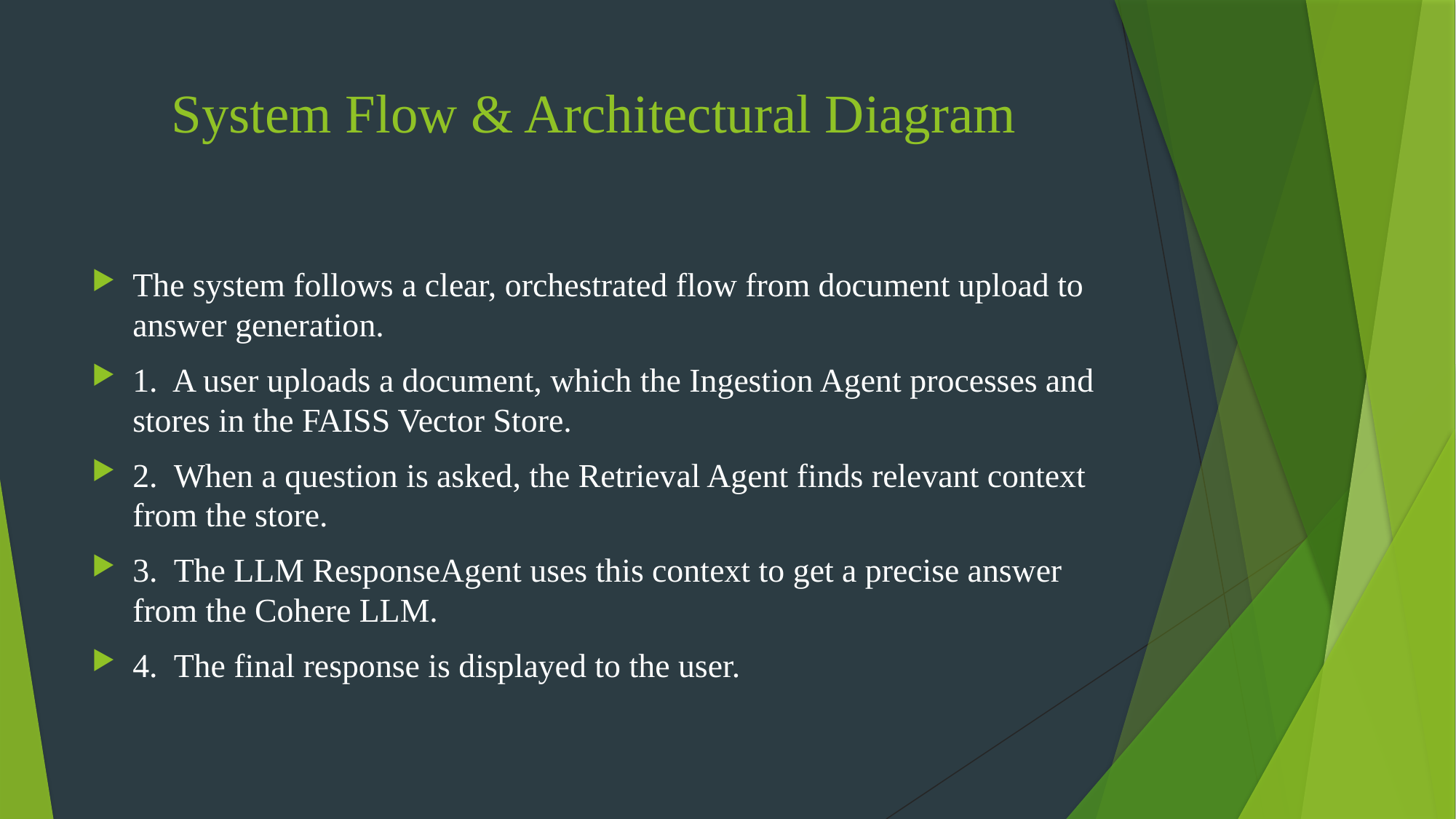

# System Flow & Architectural Diagram
The system follows a clear, orchestrated flow from document upload to answer generation.
1.  A user uploads a document, which the Ingestion Agent processes and stores in the FAISS Vector Store.
2.  When a question is asked, the Retrieval Agent finds relevant context from the store.
3.  The LLM ResponseAgent uses this context to get a precise answer from the Cohere LLM.
4.  The final response is displayed to the user.